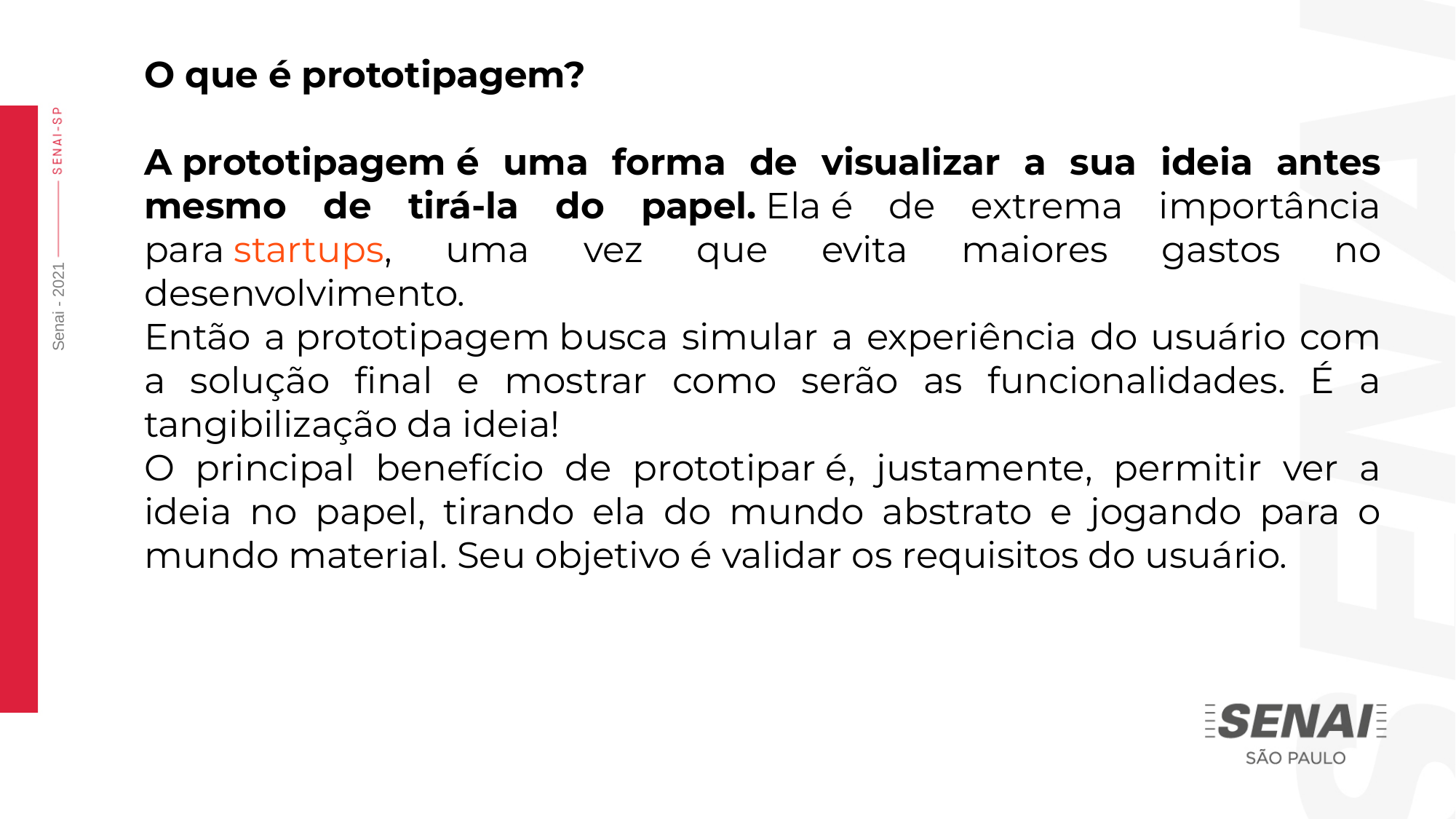

O que é prototipagem?

A prototipagem é uma forma de visualizar a sua ideia antes mesmo de tirá-la do papel. Ela é de extrema importância para startups, uma vez que evita maiores gastos no desenvolvimento.
Então a prototipagem busca simular a experiência do usuário com a solução final e mostrar como serão as funcionalidades. É a tangibilização da ideia!
O principal benefício de prototipar é, justamente, permitir ver a ideia no papel, tirando ela do mundo abstrato e jogando para o mundo material. Seu objetivo é validar os requisitos do usuário.
Senai - 2021